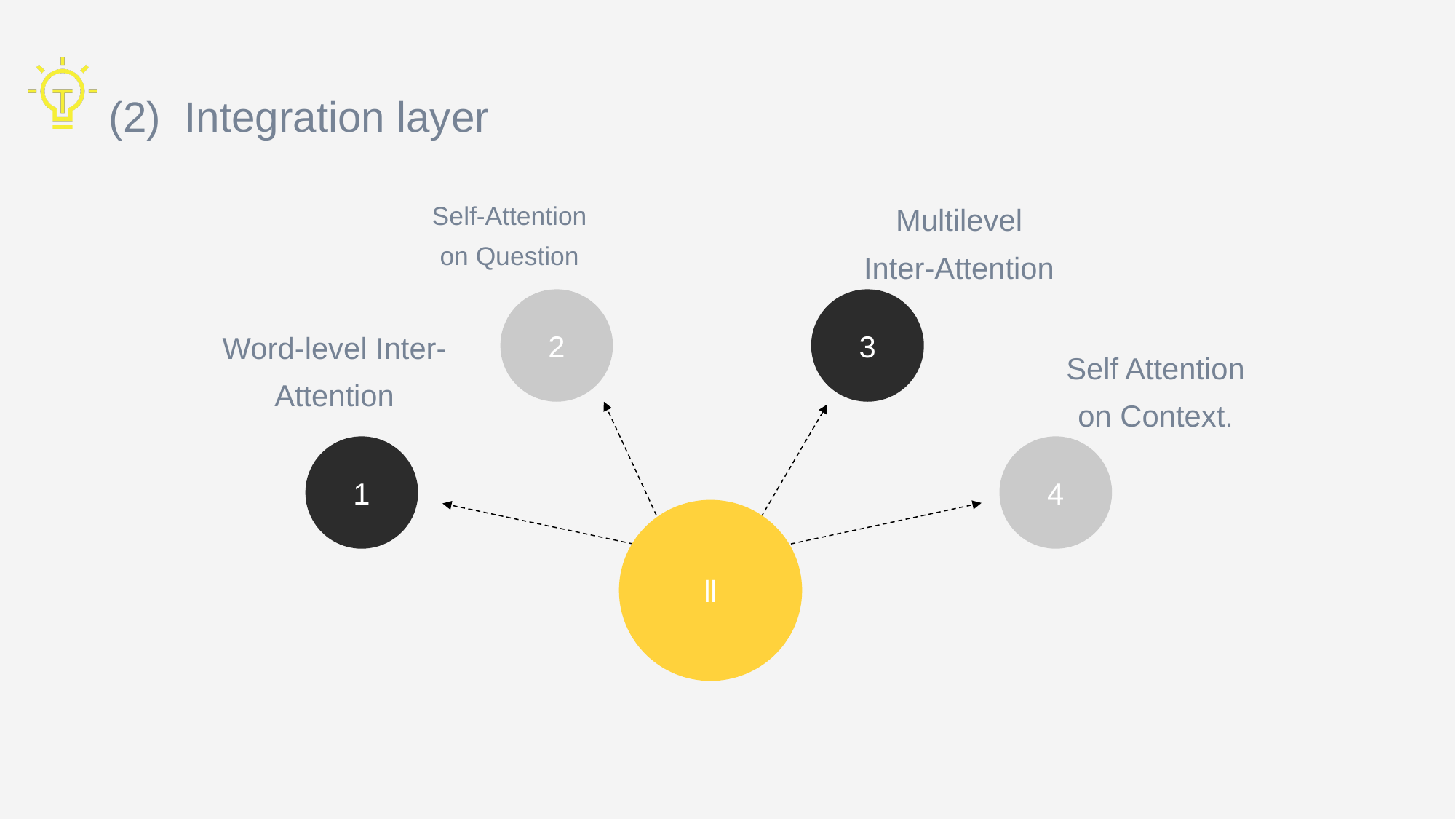

(2)  Integration layer
Self-Attention on Question
Multilevel Inter-Attention
2
3
Word-level Inter-Attention
Self Attention on Context.

1
4

ll